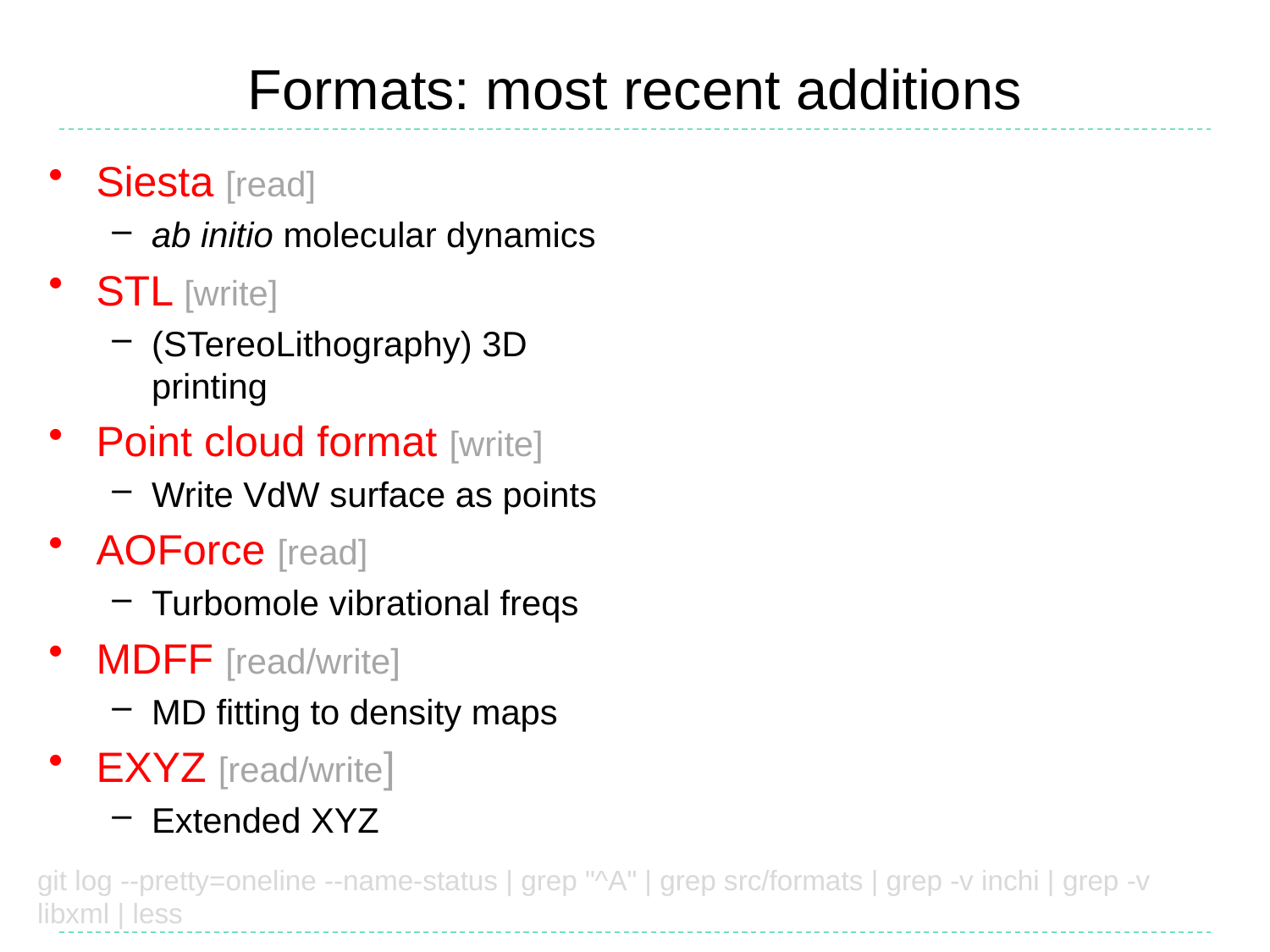

# Formats: most recent additions
Siesta [read]
ab initio molecular dynamics
STL [write]
(STereoLithography) 3D printing
Point cloud format [write]
Write VdW surface as points
AOForce [read]
Turbomole vibrational freqs
MDFF [read/write]
MD fitting to density maps
EXYZ [read/write]
Extended XYZ

git log --pretty=oneline --name-status | grep "^A" | grep src/formats | grep -v inchi | grep -v libxml | less